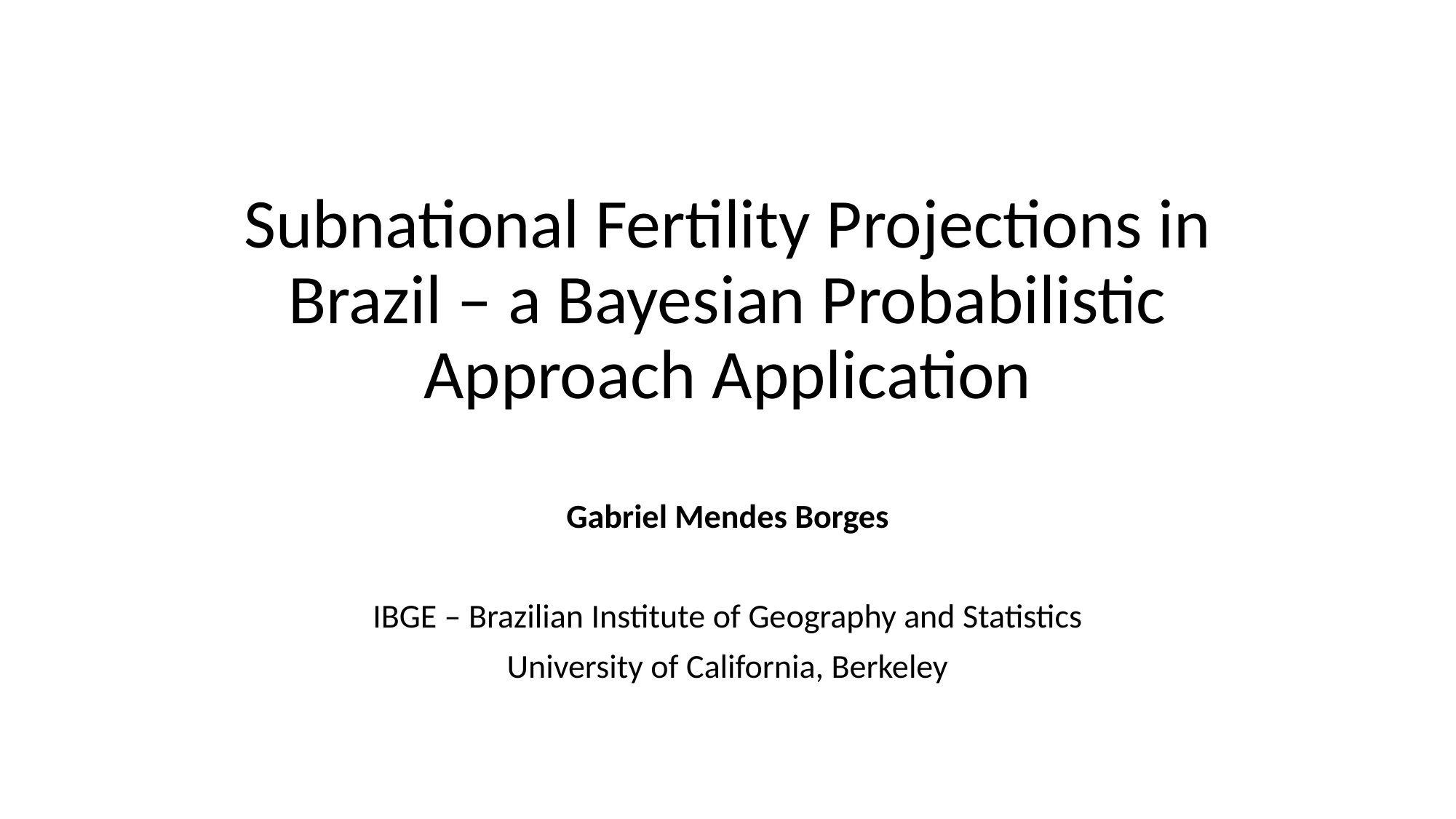

# Subnational Fertility Projections in Brazil – a Bayesian Probabilistic Approach Application
Gabriel Mendes Borges

IBGE – Brazilian Institute of Geography and Statistics
University of California, Berkeley